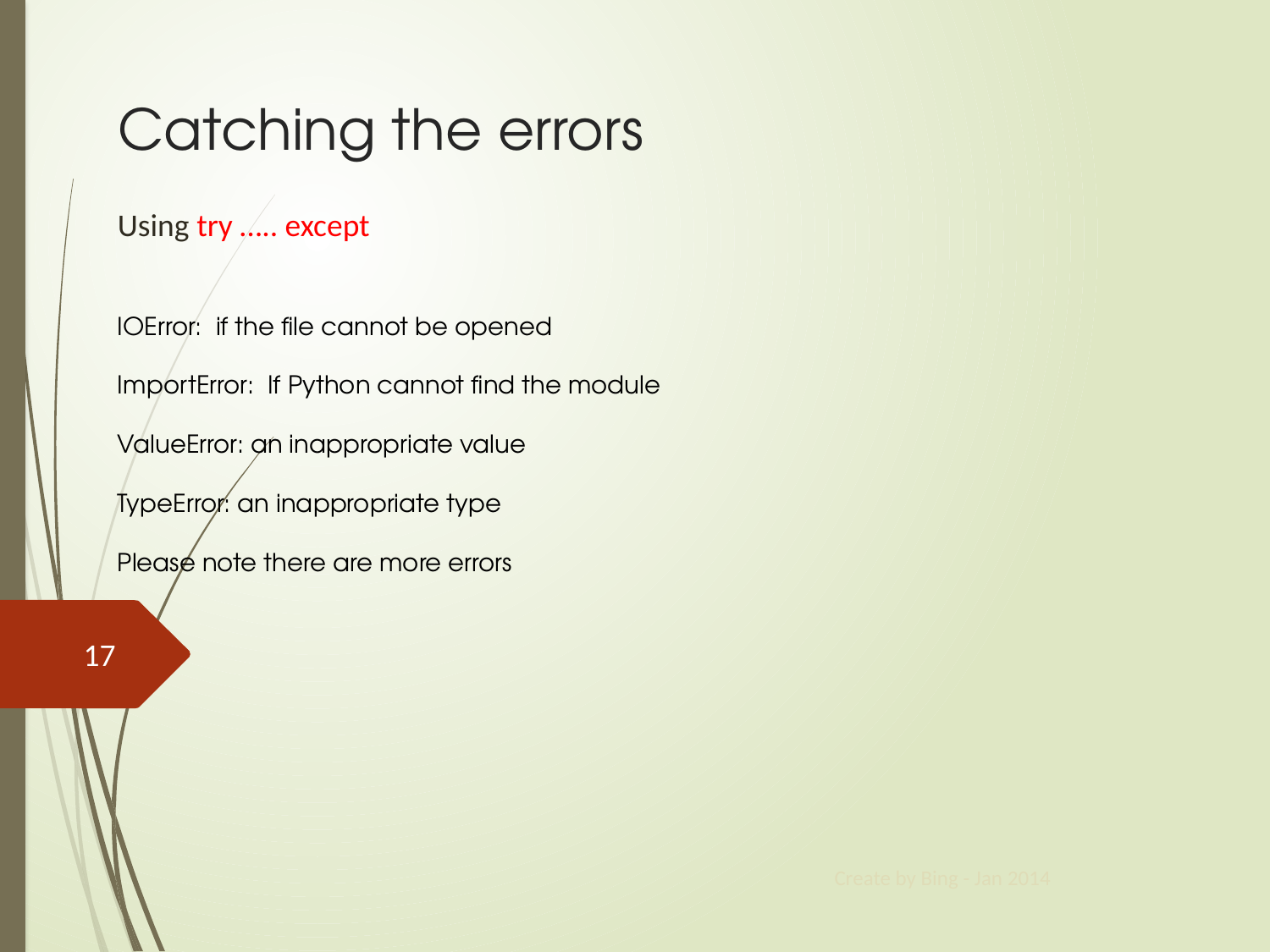

# Catching the errors
Using try ….. except

IOError:  if the file cannot be opened

ImportError:  If Python cannot find the module

ValueError: an inappropriate value

TypeError: an inappropriate type

Please note there are more errors

17
Create by Bing - Jan 2014